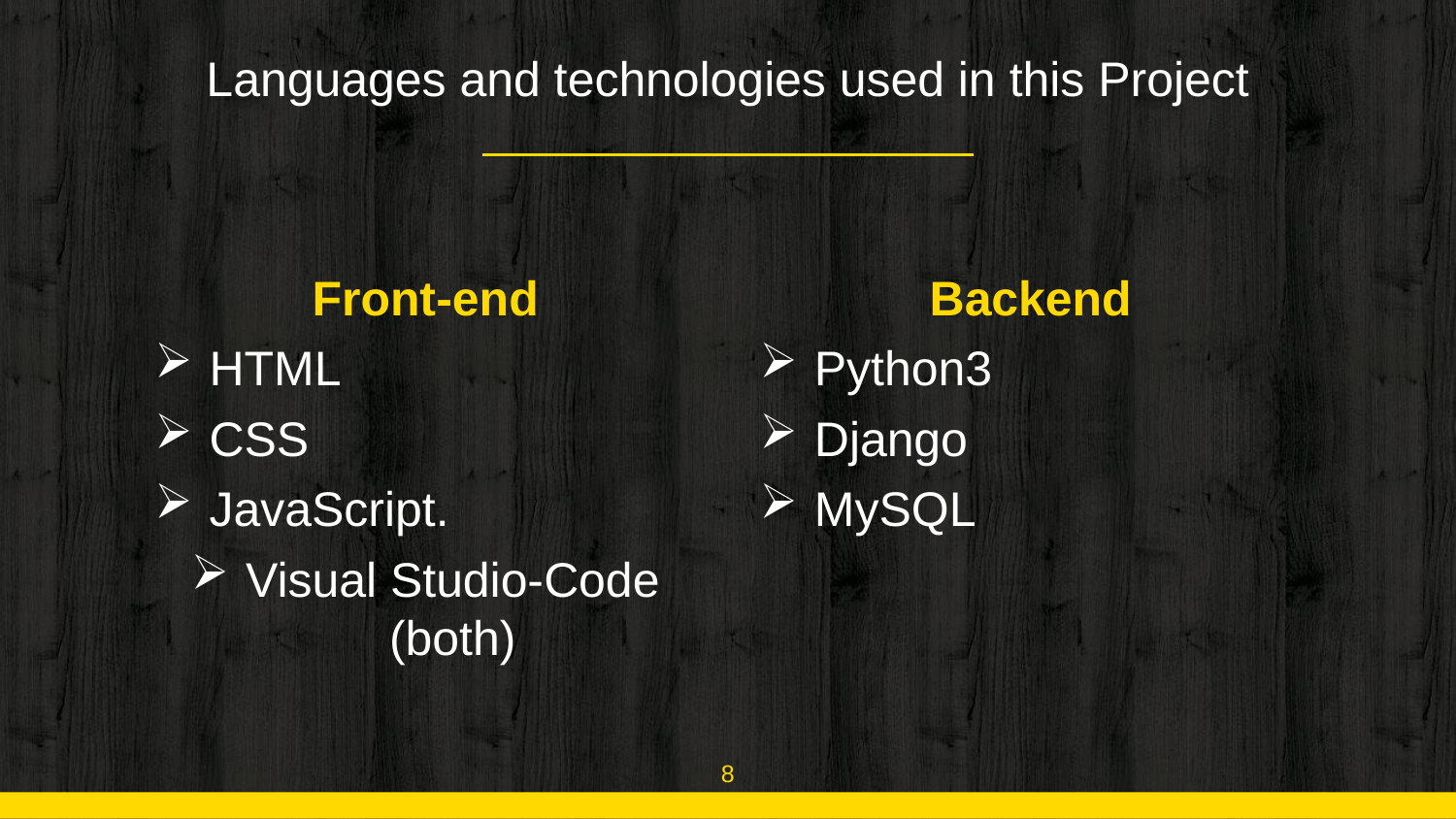

# Languages and technologies used in this Project
Front-end
HTML
CSS
JavaScript.
Visual Studio-Code (both)
Backend
Python3
Django
MySQL
8